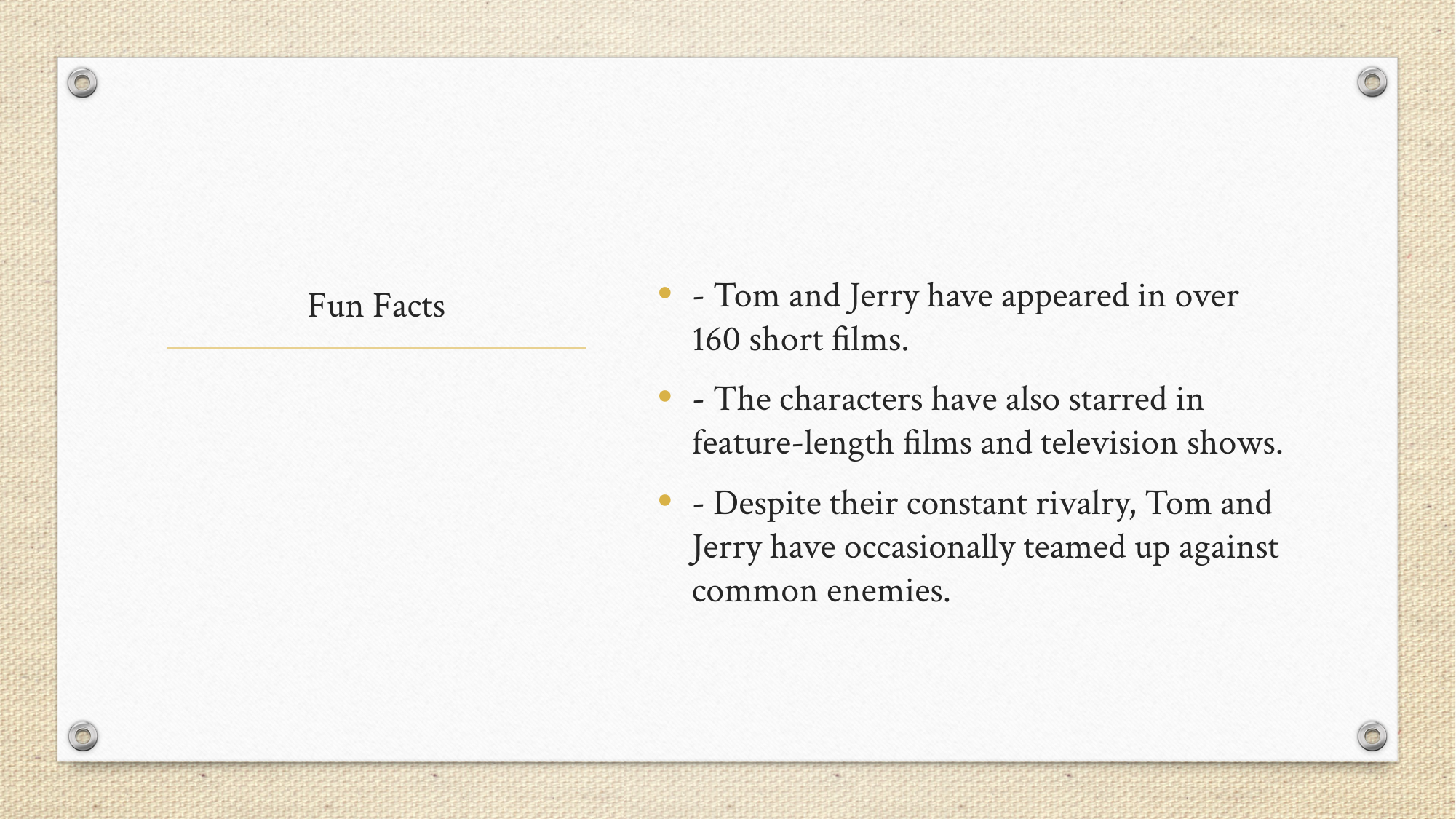

- Tom and Jerry have appeared in over 160 short films.
- The characters have also starred in feature-length films and television shows.
- Despite their constant rivalry, Tom and Jerry have occasionally teamed up against common enemies.
# Fun Facts